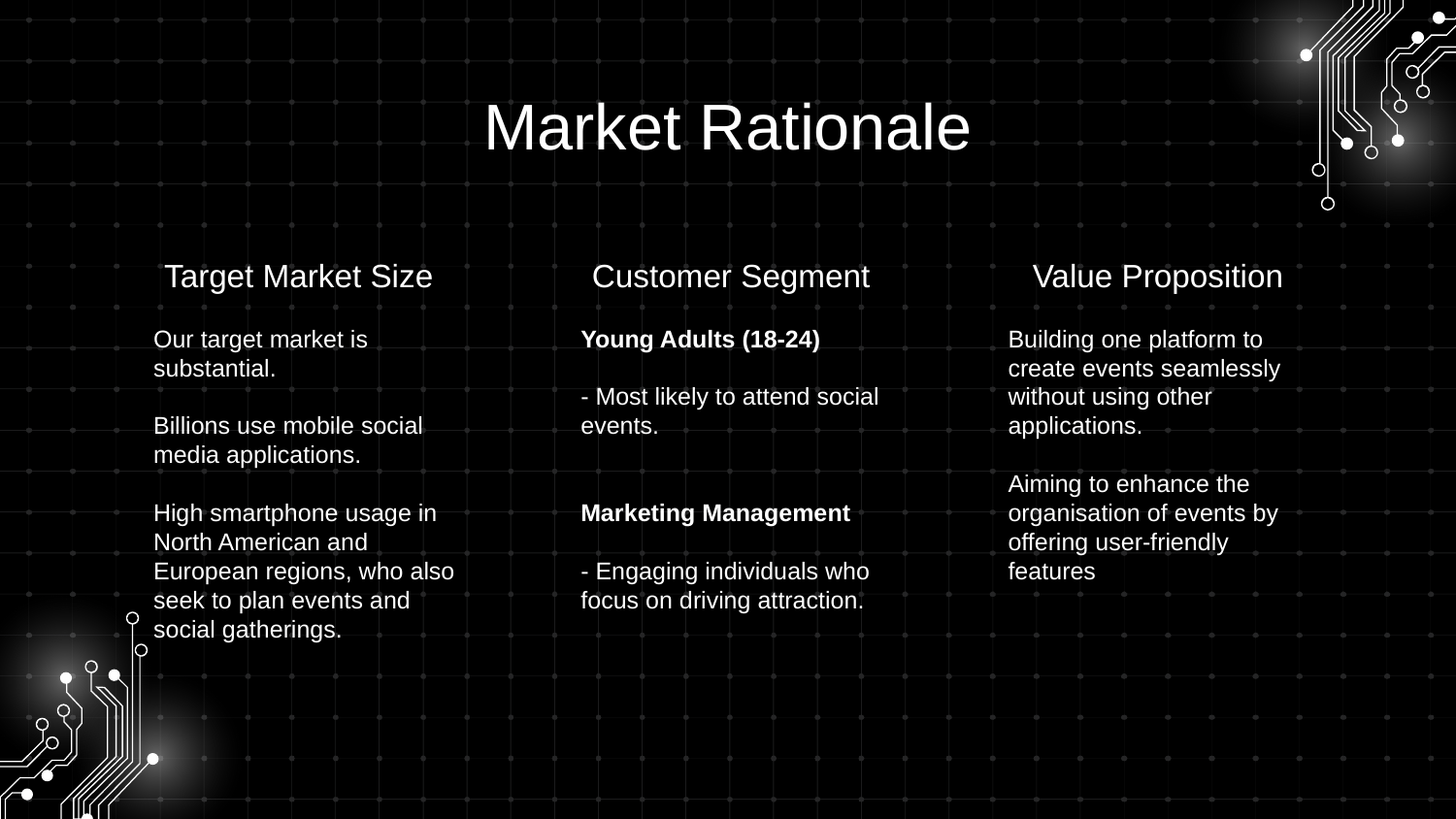

# Market Rationale
Target Market Size
Customer Segment
Value Proposition
Our target market is
substantial.

Billions use mobile social
media applications.

High smartphone usage in
North American and
European regions, who also
seek to plan events and
social gatherings.

Young Adults (18-24)

- Most likely to attend social
events.

Marketing Management

- Engaging individuals who
focus on driving attraction.

Building one platform to
create events seamlessly
without using other
applications.

Aiming to enhance the
organisation of events by
offering user-friendly
features